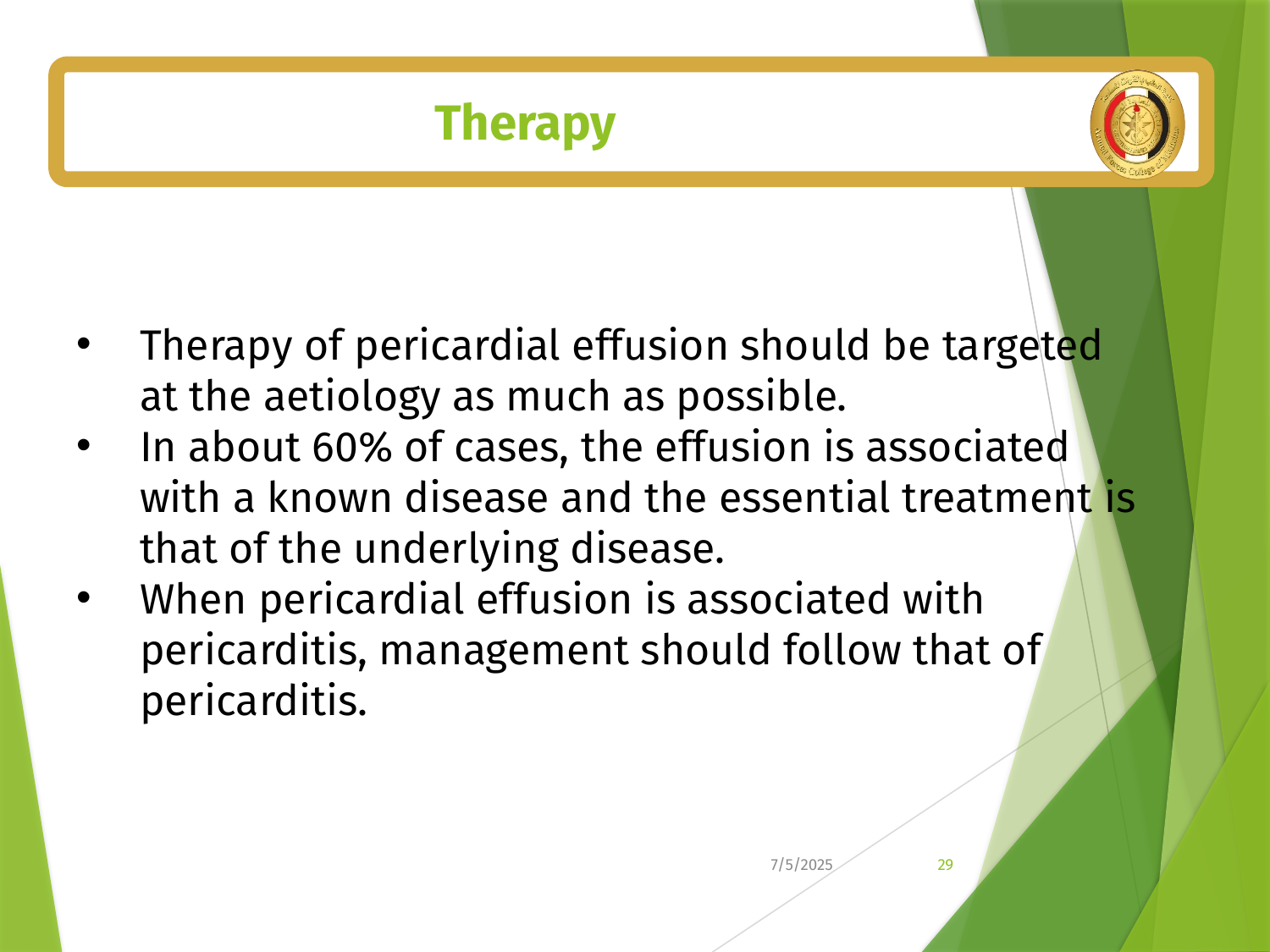

# Therapy
Therapy of pericardial effusion should be targeted at the aetiology as much as possible.
In about 60% of cases, the effusion is associated with a known disease and the essential treatment is that of the underlying disease.
When pericardial effusion is associated with pericarditis, management should follow that of pericarditis.
7/5/2025
29